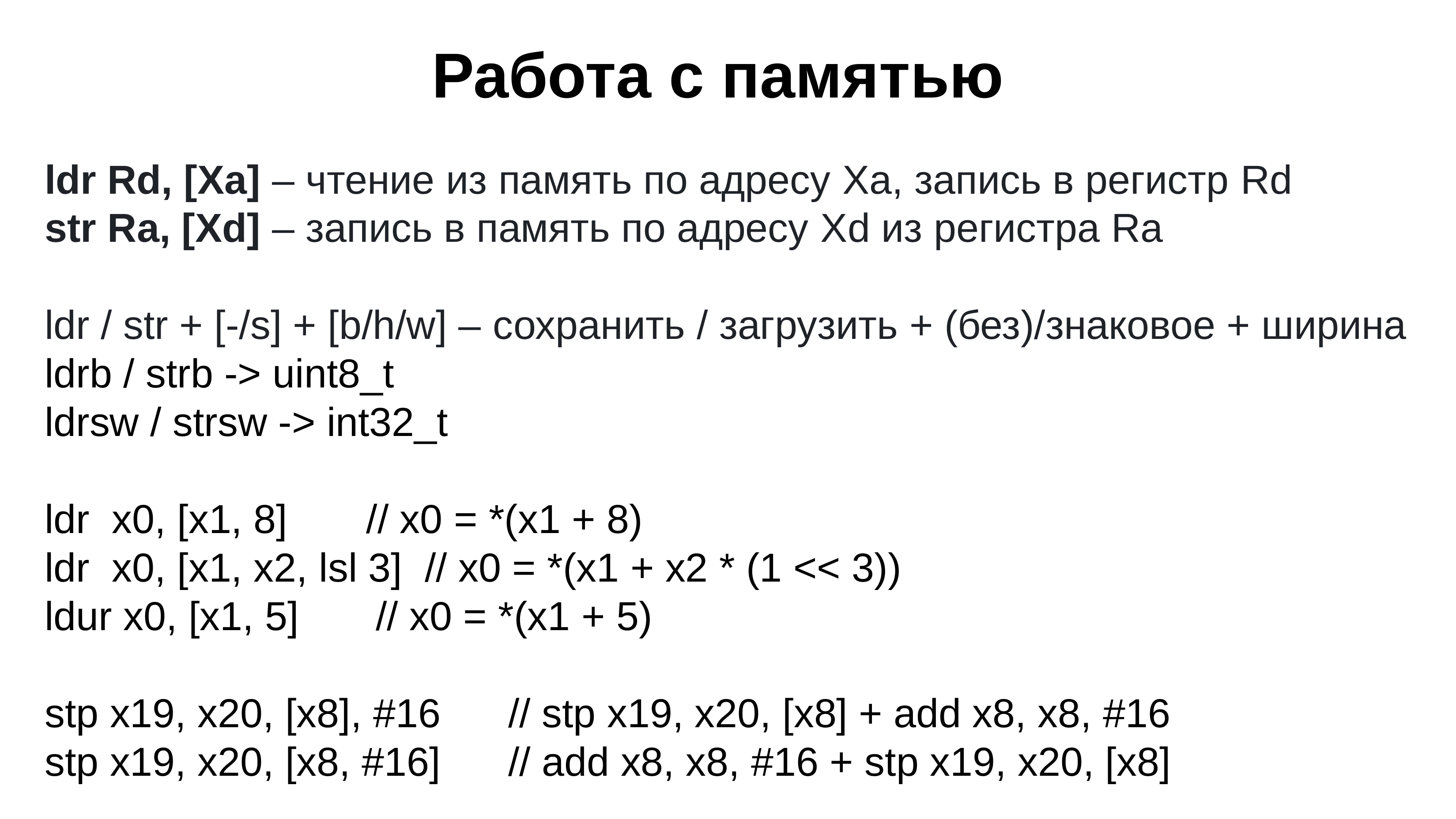

# Работа с памятью
ldr Rd, [Xa] – чтение из память по адресу Xa, запись в регистр Rd
str Ra, [Xd] – запись в память по адресу Xd из регистра Ra

ldr / str + [-/s] + [b/h/w] – сохранить / загрузить + (без)/знаковое + ширина
ldrb / strb -> uint8_t
ldrsw / strsw -> int32_t

ldr  x0, [x1, 8]       // x0 = *(x1 + 8)
ldr  x0, [x1, x2, lsl 3]  // x0 = *(x1 + x2 * (1 << 3))
ldur x0, [x1, 5]  	// x0 = *(x1 + 5)

stp x19, x20, [x8], #16  	// stp x19, x20, [x8] + add x8, x8, #16
stp x19, x20, [x8, #16]		// add x8, x8, #16 + stp x19, x20, [x8]